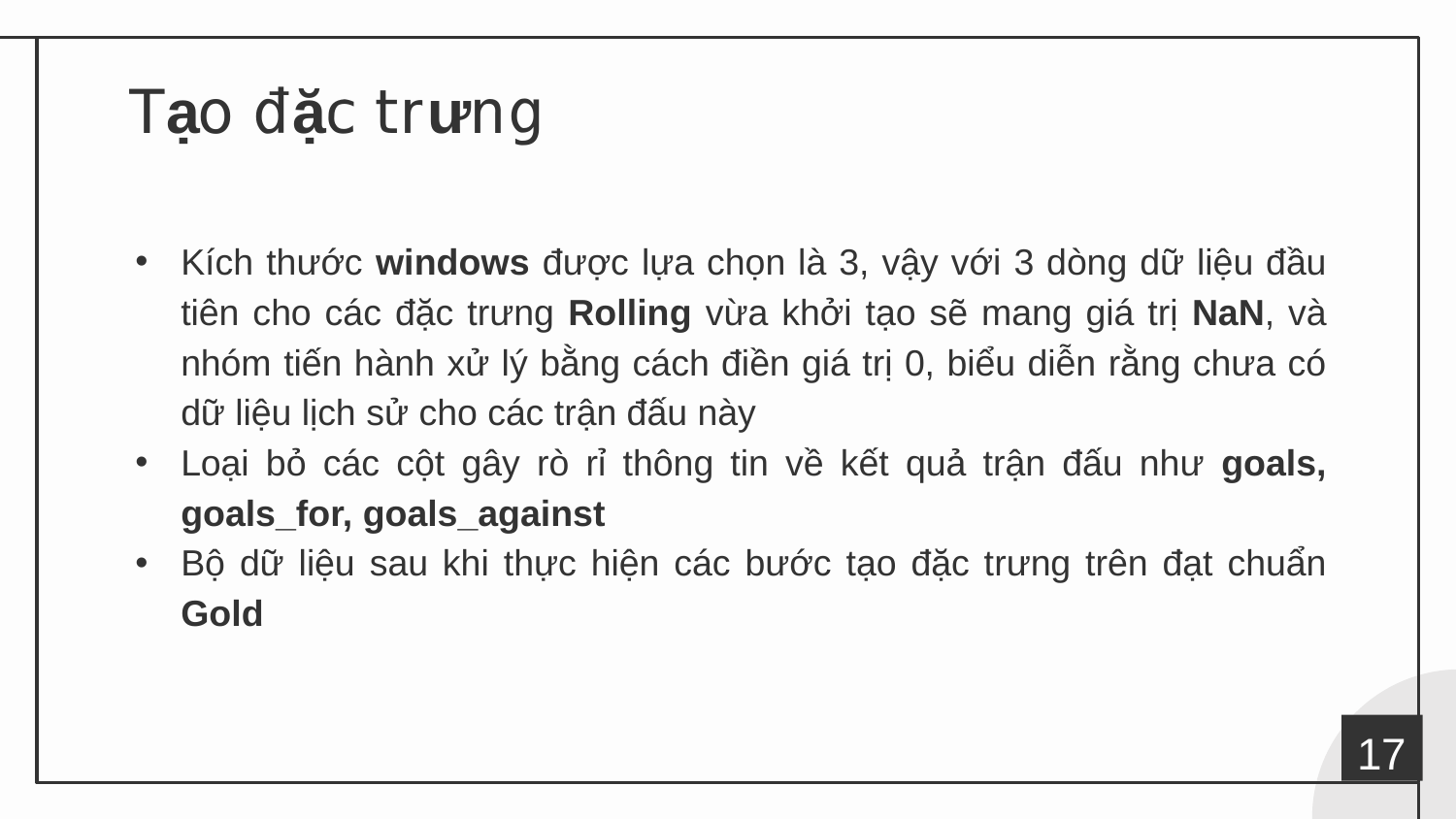

# Tạo đặc trưng
Kích thước windows được lựa chọn là 3, vậy với 3 dòng dữ liệu đầu tiên cho các đặc trưng Rolling vừa khởi tạo sẽ mang giá trị NaN, và nhóm tiến hành xử lý bằng cách điền giá trị 0, biểu diễn rằng chưa có dữ liệu lịch sử cho các trận đấu này
Loại bỏ các cột gây rò rỉ thông tin về kết quả trận đấu như goals, goals_for, goals_against
Bộ dữ liệu sau khi thực hiện các bước tạo đặc trưng trên đạt chuẩn Gold
17